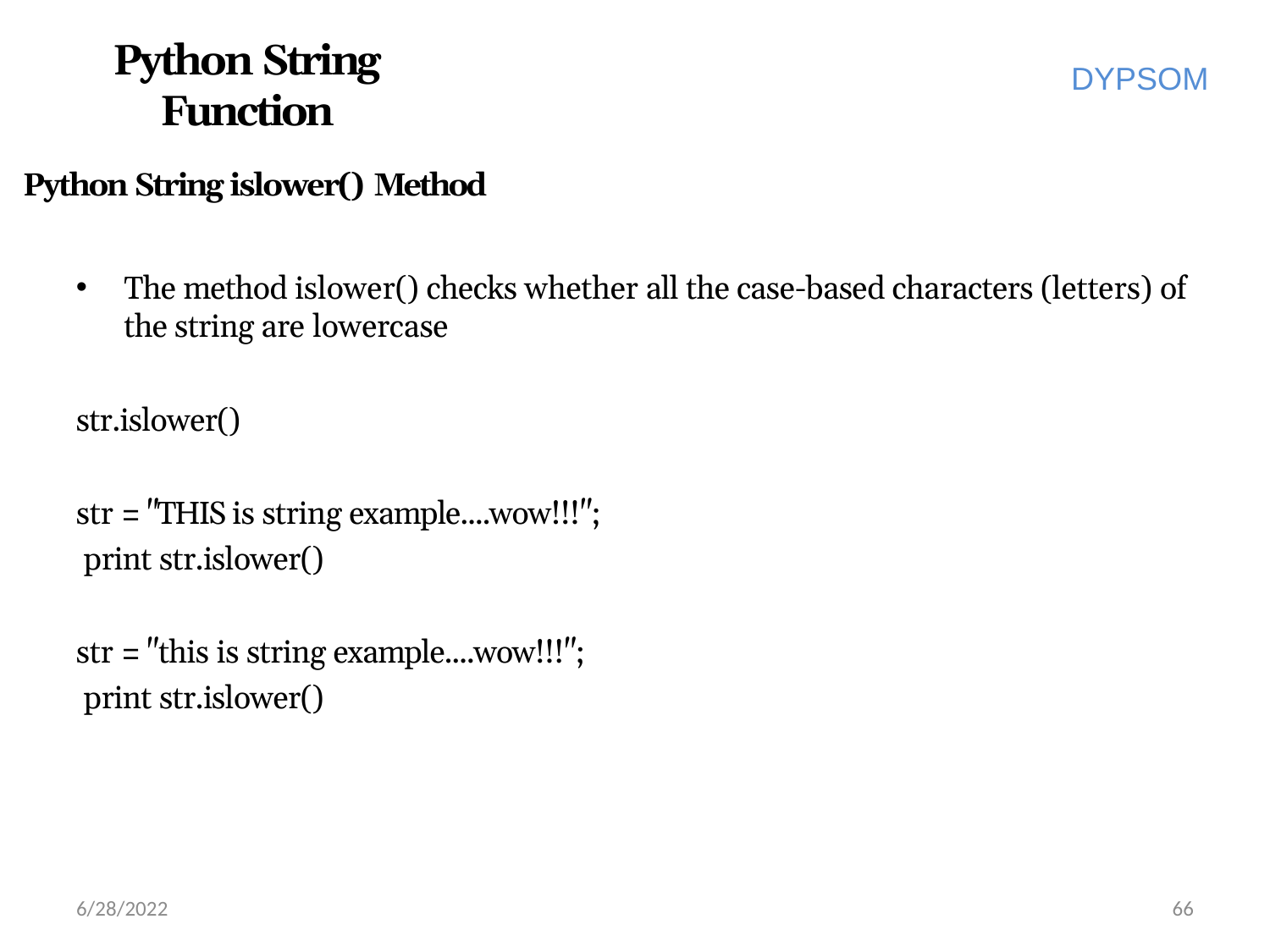

# Python String Function
DYPSOM
Python String islower() Method

The method islower() checks whether all the case-based characters (letters) of
the string are lowercase

str.islower()

str = "THIS is string example....wow!!!";  print str.islower()

str = "this is string example....wow!!!";  print str.islower()
6/28/2022
66